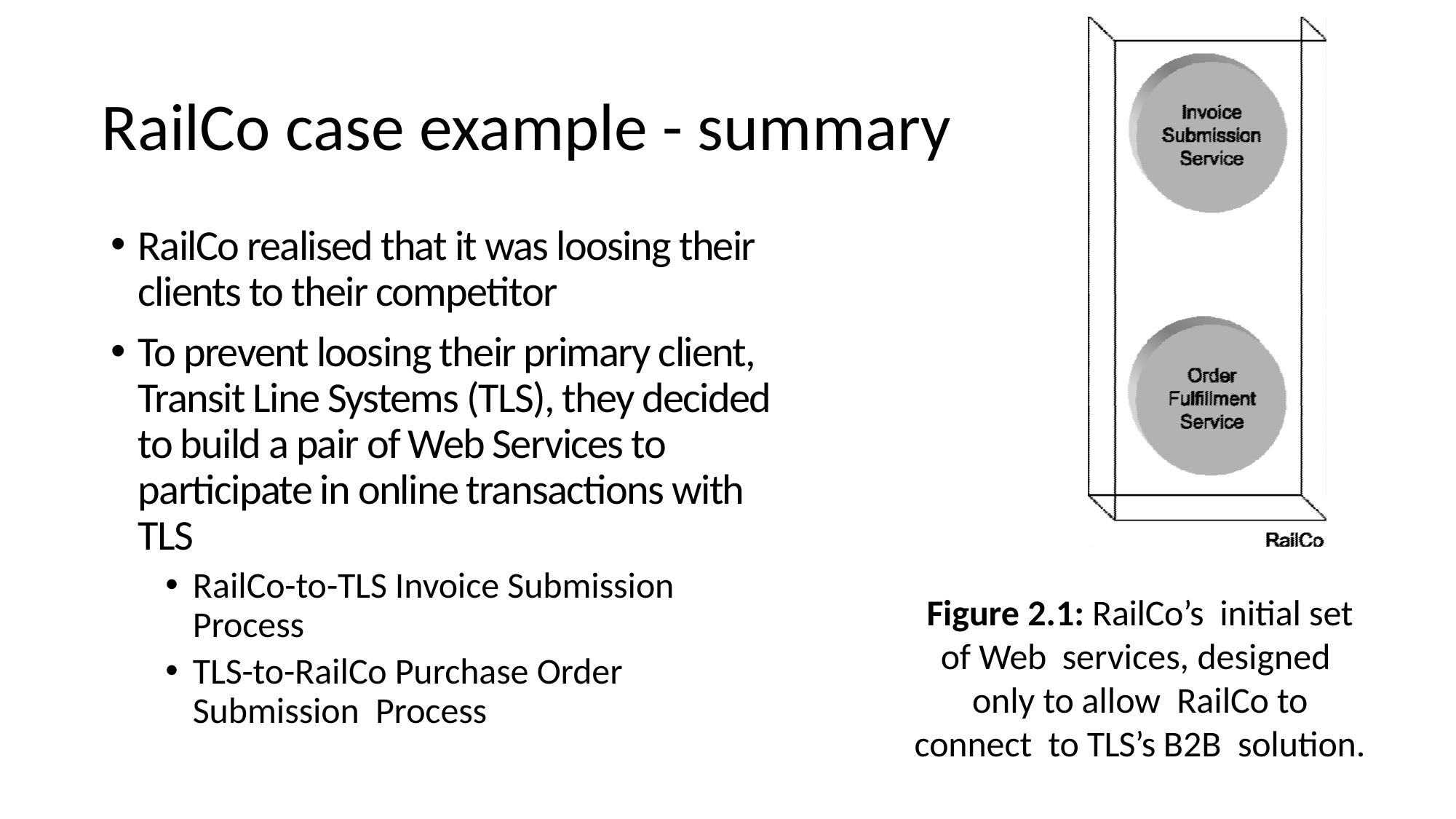

# RailCo case example - summary
RailCo realised that it was loosing their clients to their competitor
To prevent loosing their primary client, Transit Line Systems (TLS), they decided to build a pair of Web Services to participate in online transactions with TLS
RailCo-to-TLS Invoice Submission Process
TLS-to-RailCo Purchase Order Submission  Process

Figure 2.1: RailCo’s  initial set of Web  services, designed  only to allow  RailCo to connect  to TLS’s B2B  solution.